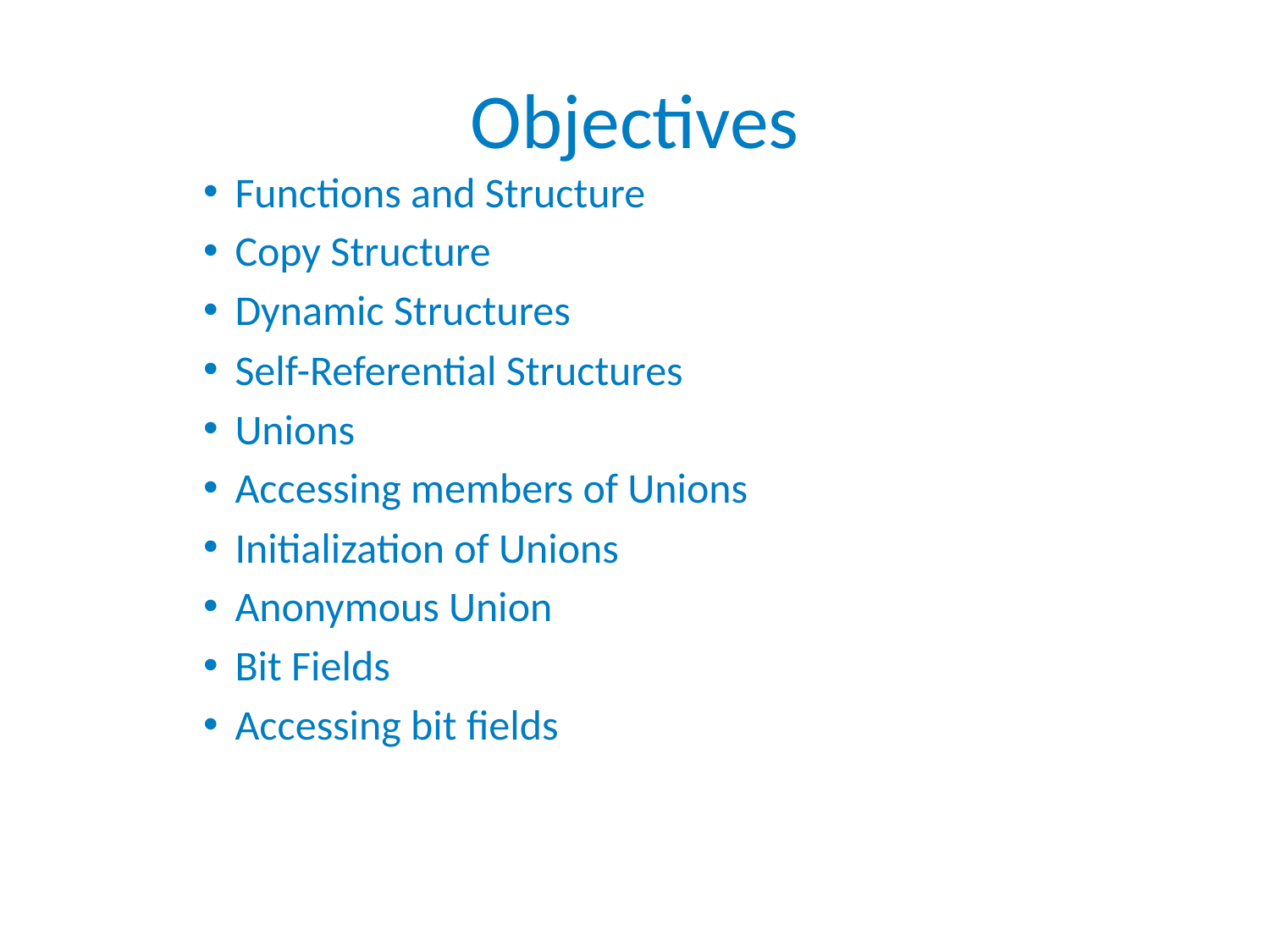

# Objectives
Functions and Structure
Copy Structure
Dynamic Structures
Self-Referential Structures
Unions
Accessing members of Unions
Initialization of Unions
Anonymous Union
Bit Fields
Accessing bit fields